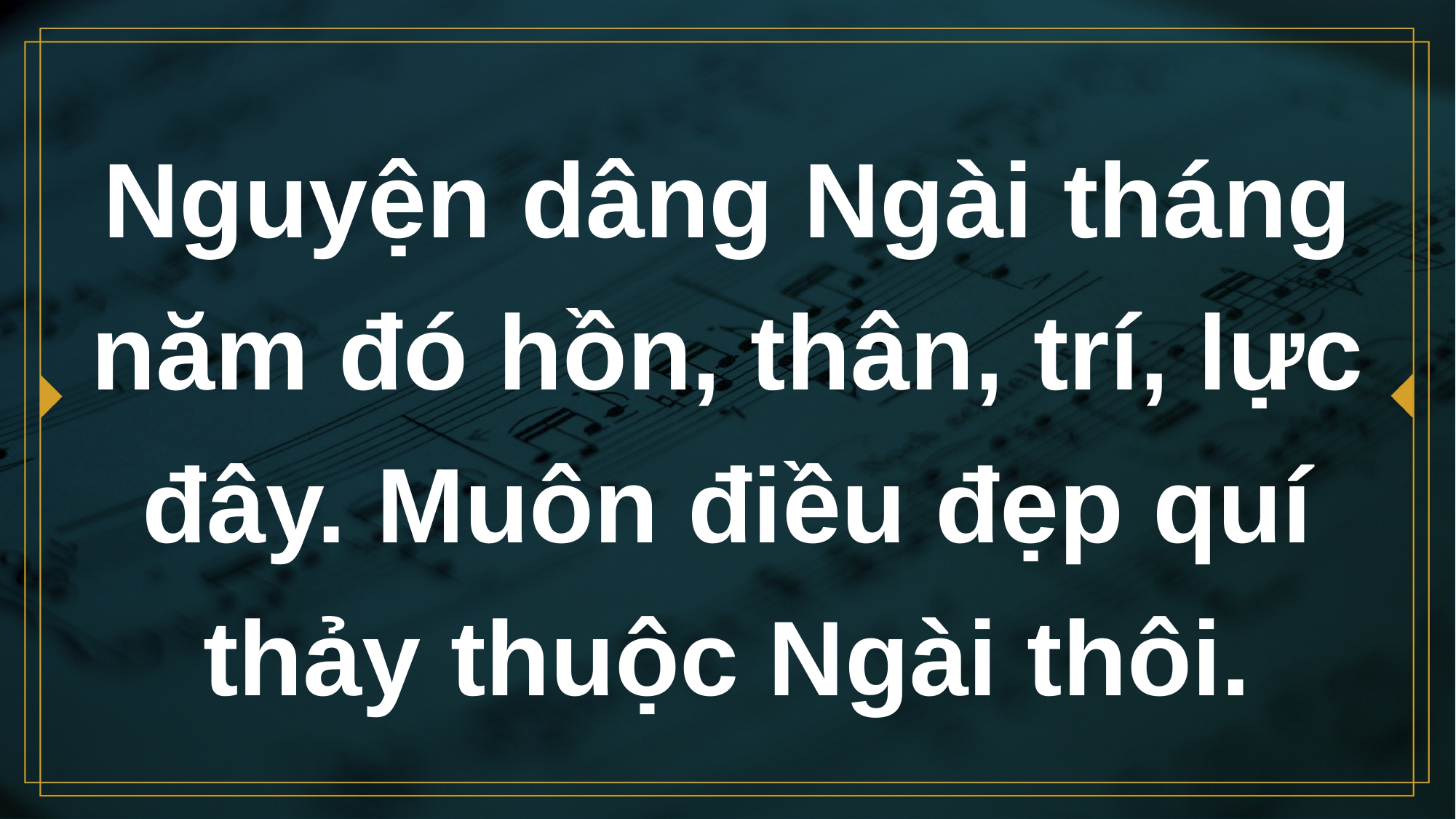

# Nguyện dâng Ngài tháng năm đó hồn, thân, trí, lực đây. Muôn điều đẹp quí thảy thuộc Ngài thôi.